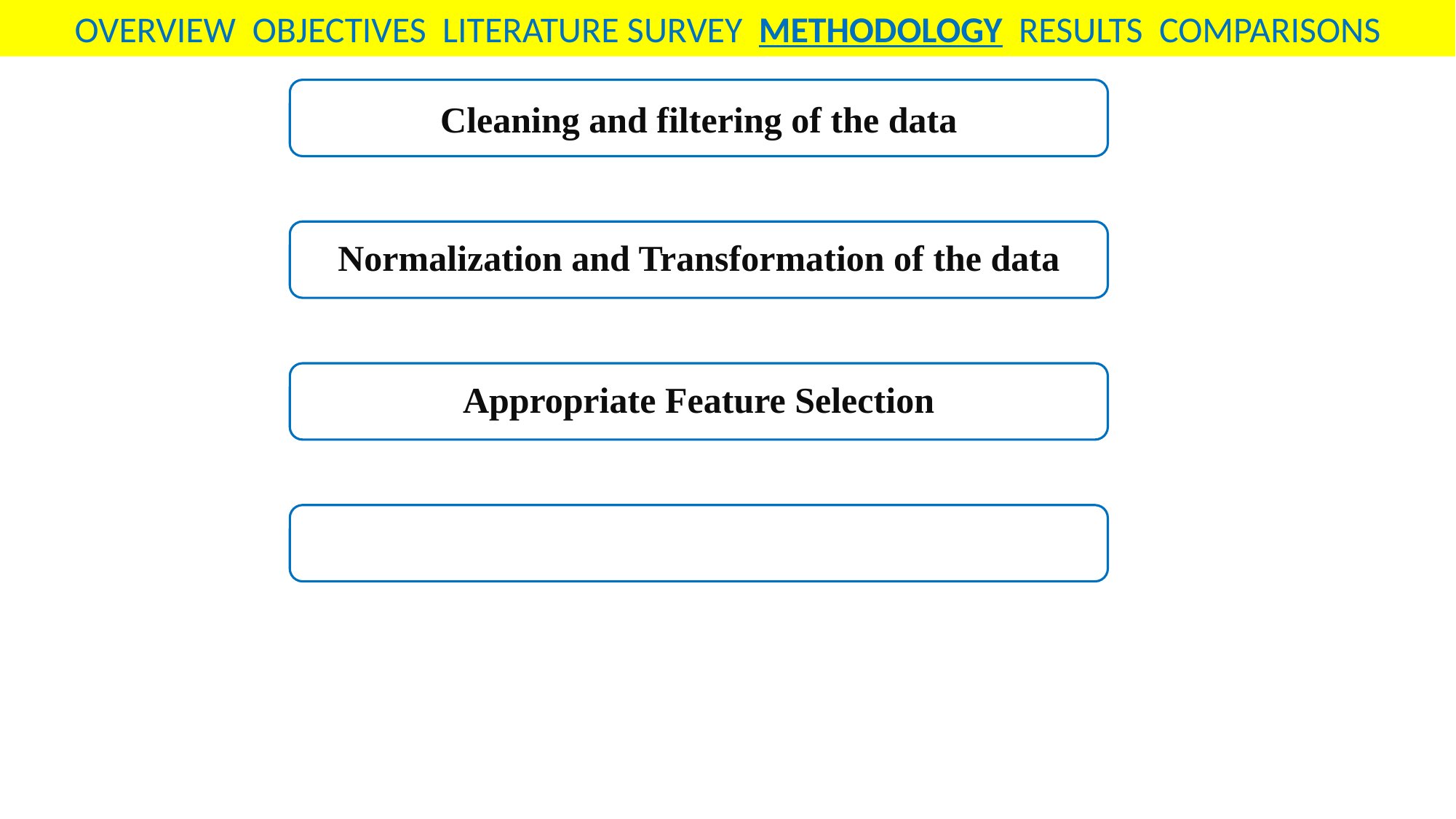

OVERVIEW  OBJECTIVES  LITERATURE SURVEY  METHODOLOGY  RESULTS  COMPARISONS
Cleaning and filtering of the data
Normalization and Transformation of the data
Appropriate Feature Selection